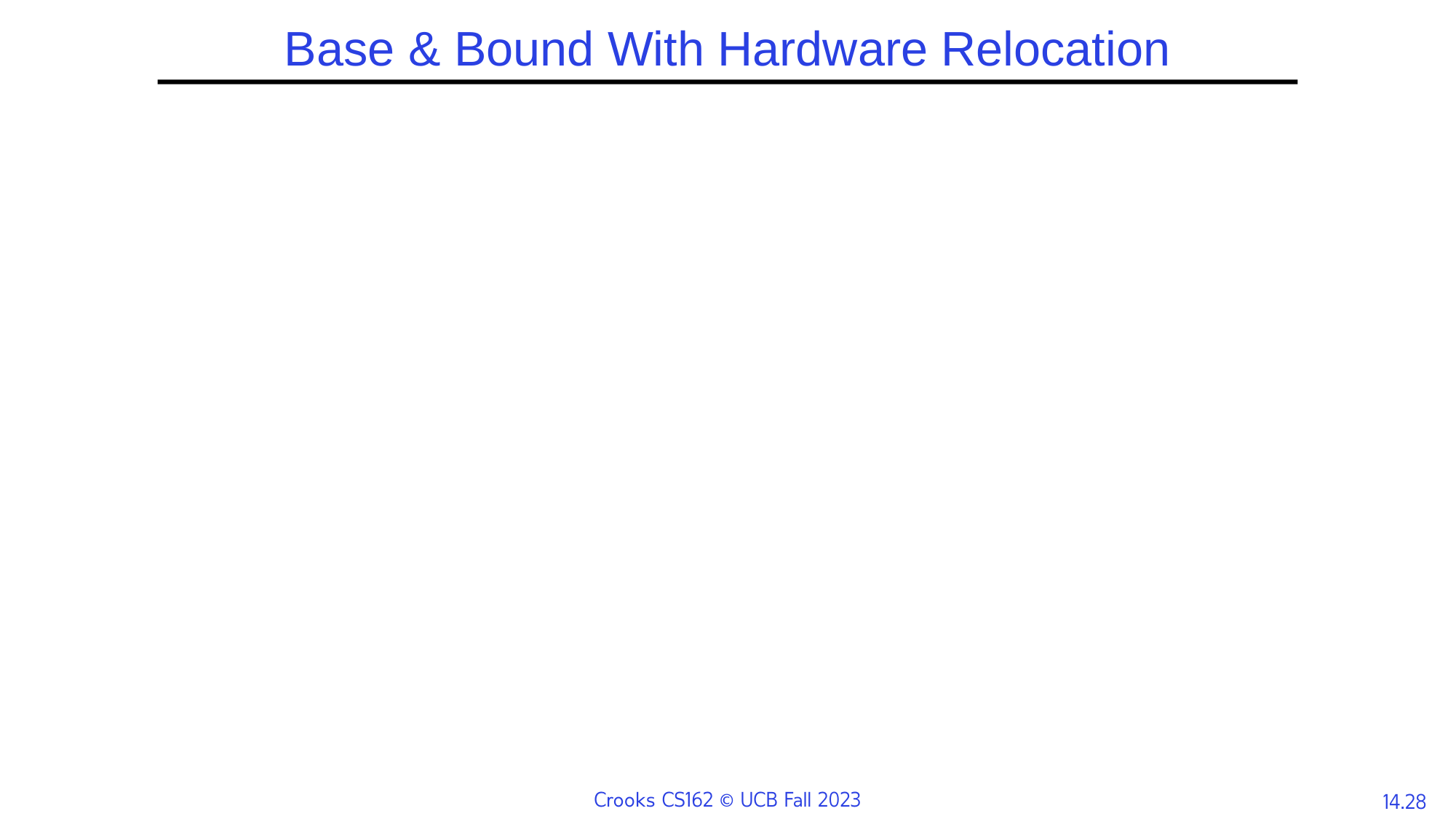

# Base & Bound With Hardware Relocation